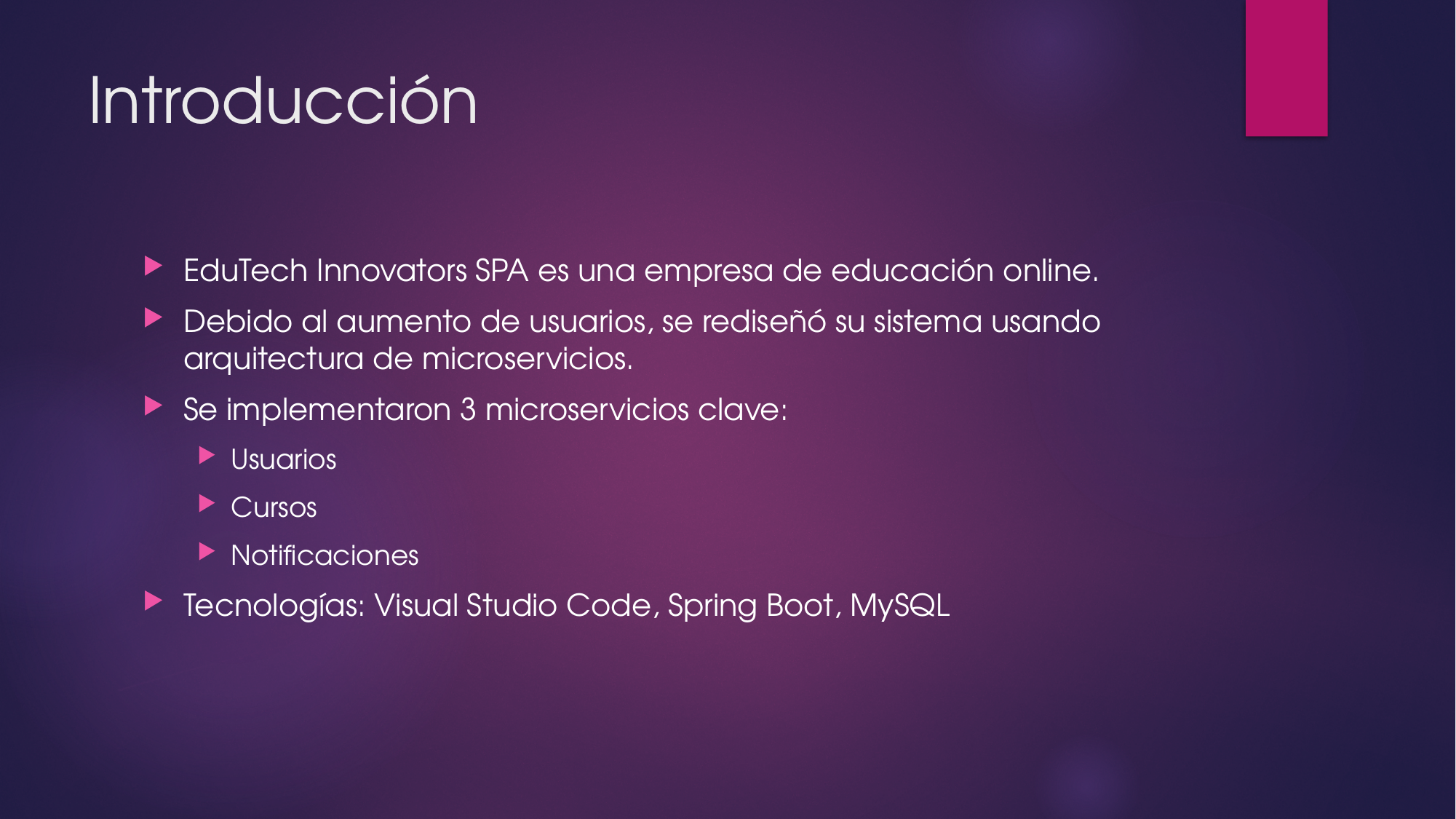

# Introducción
EduTech Innovators SPA es una empresa de educación online.
Debido al aumento de usuarios, se rediseñó su sistema usando arquitectura de microservicios.
Se implementaron 3 microservicios clave:
Usuarios
Cursos
Notificaciones
Tecnologías: Visual Studio Code, Spring Boot, MySQL